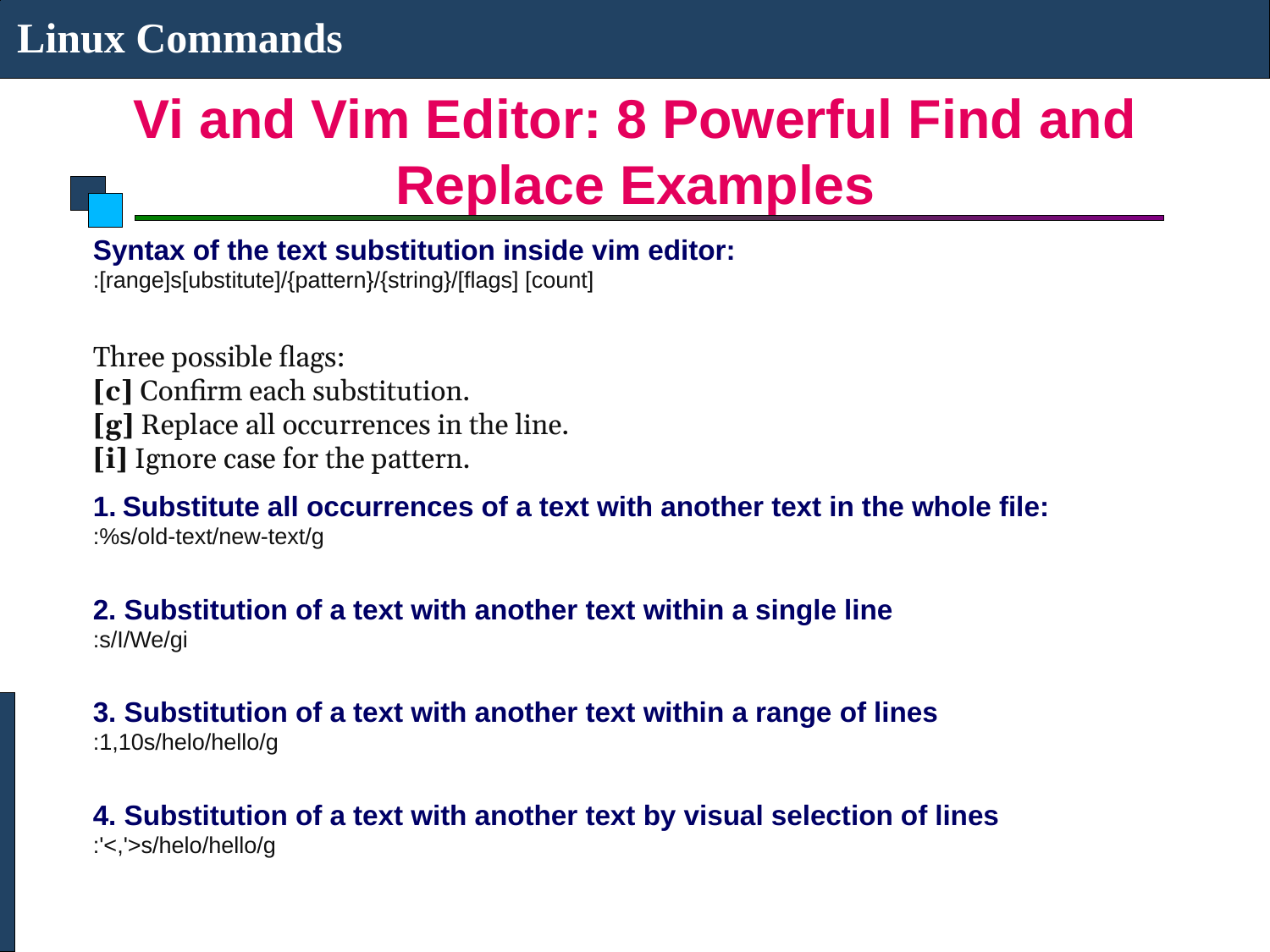

Linux Commands
# Vi and Vim Editor: 8 Powerful Find and Replace Examples

Syntax of the text substitution inside vim editor:
:[range]s[ubstitute]/{pattern}/{string}/[flags] [count]
Three possible flags:
[c] Confirm each substitution.
[g] Replace all occurrences in the line.
[i] Ignore case for the pattern.
Substitute all occurrences of a text with another text in the whole file:
:%s/old-text/new-text/g

2. Substitution of a text with another text within a single line
:s/I/We/gi
3. Substitution of a text with another text within a range of lines
:1,10s/helo/hello/g

4. Substitution of a text with another text by visual selection of lines
:'<,'>s/helo/hello/g